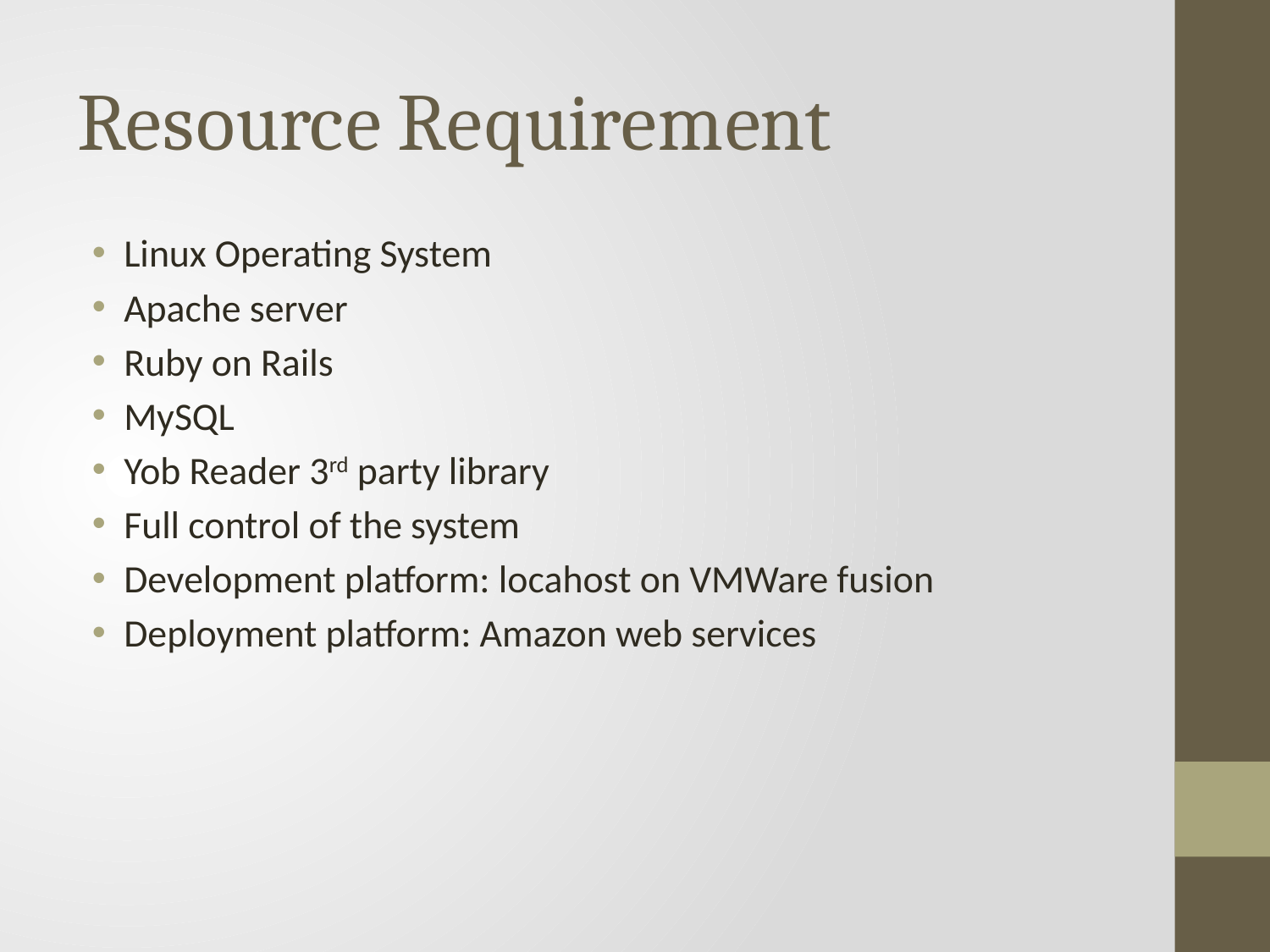

# Resource Requirement
Linux Operating System
Apache server
Ruby on Rails
MySQL
Yob Reader 3rd party library
Full control of the system
Development platform: locahost on VMWare fusion
Deployment platform: Amazon web services